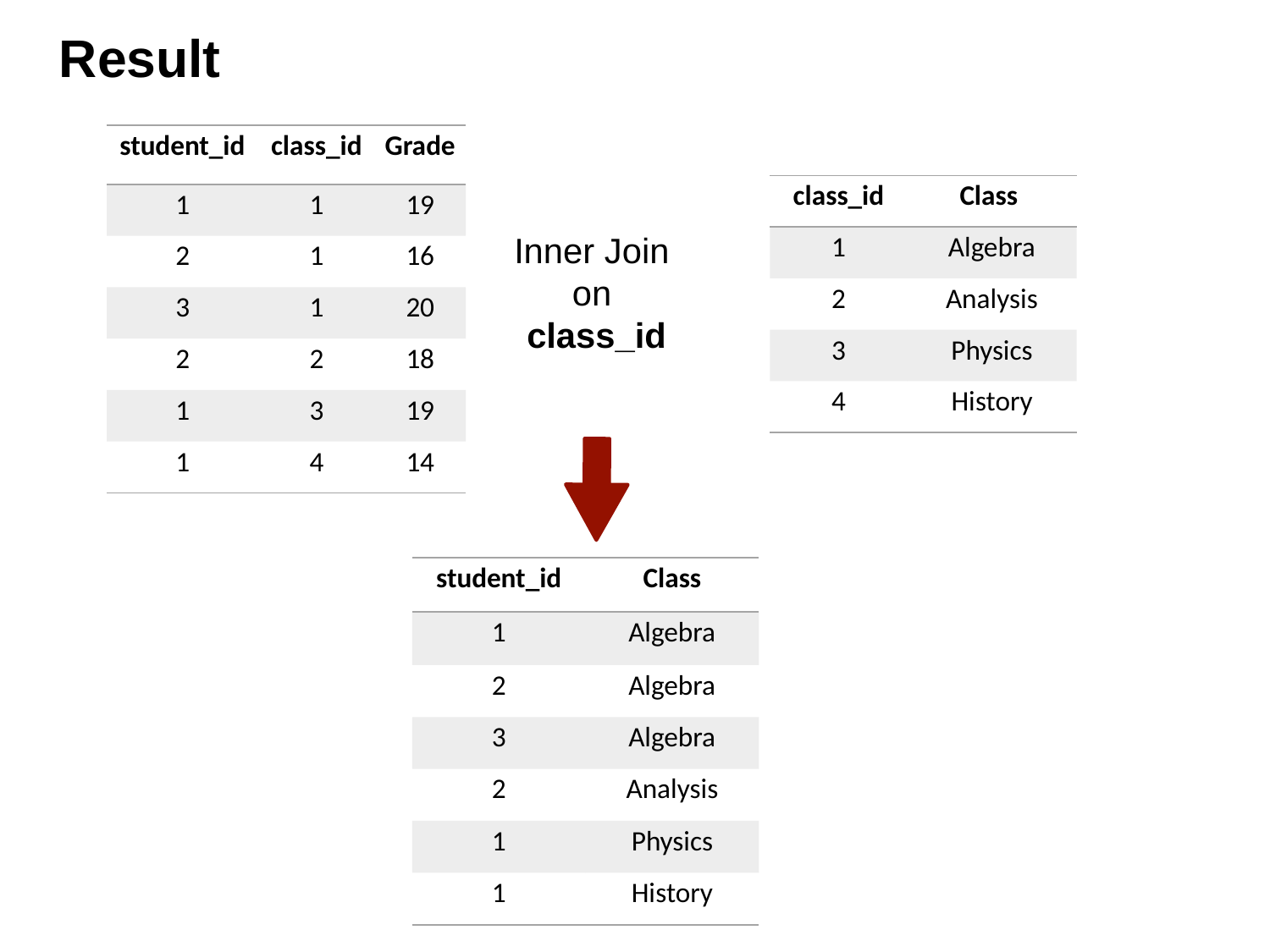

Result
| student\_id | class\_id | Grade |
| --- | --- | --- |
| 1 | 1 | 19 |
| 2 | 1 | 16 |
| 3 | 1 | 20 |
| 2 | 2 | 18 |
| 1 | 3 | 19 |
| 1 | 4 | 14 |
| class\_id | Class |
| --- | --- |
| 1 | Algebra |
| 2 | Analysis |
| 3 | Physics |
| 4 | History |
Inner Join
on
class_id

| student\_id | Class |
| --- | --- |
| 1 | Algebra |
| 2 | Algebra |
| 3 | Algebra |
| 2 | Analysis |
| 1 | Physics |
| 1 | History |